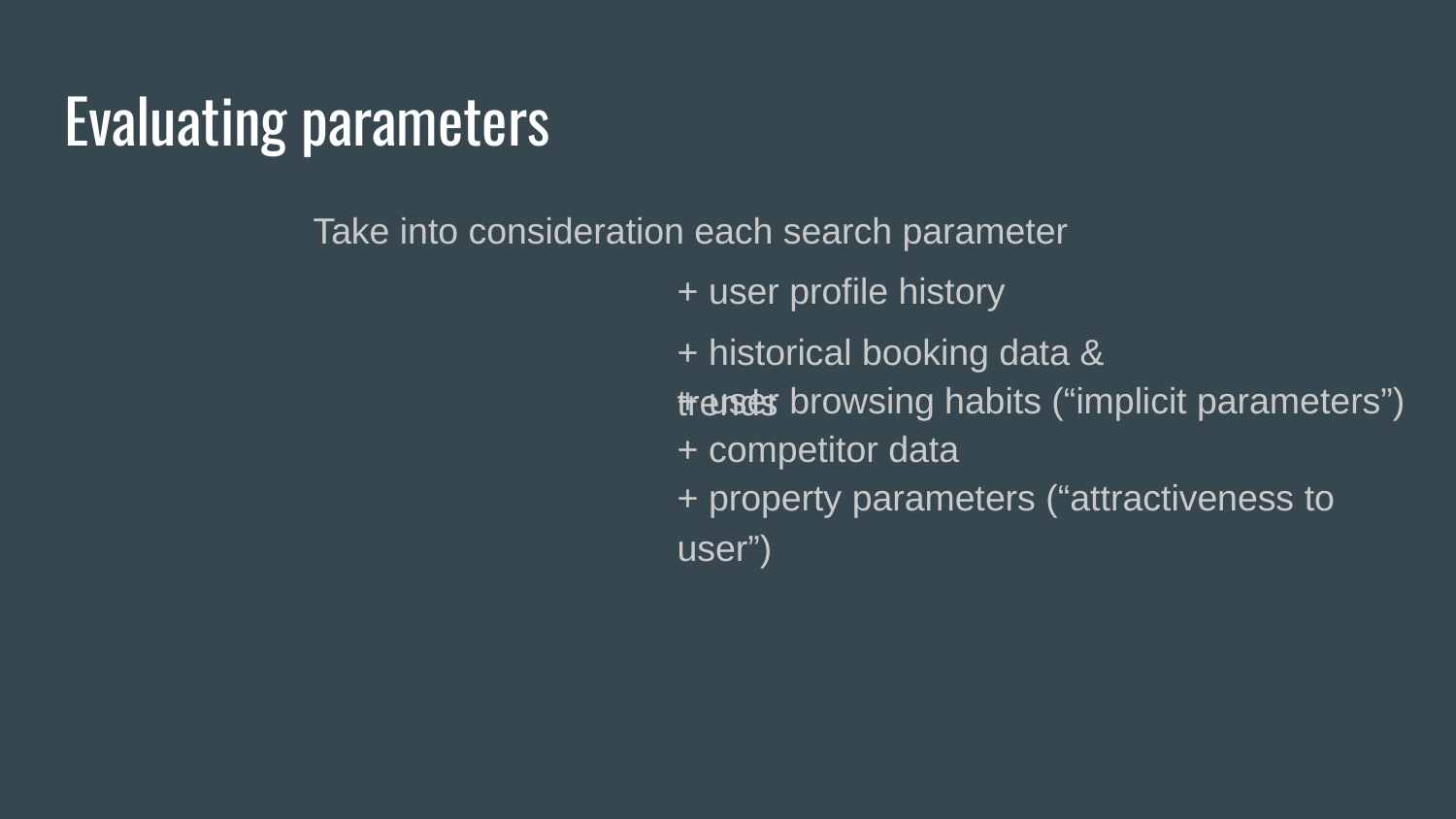

# Evaluating parameters
Take into consideration each search parameter
+ user profile history
+ historical booking data & trends
+ user browsing habits (“implicit parameters”)
+ competitor data
+ property parameters (“attractiveness to user”)